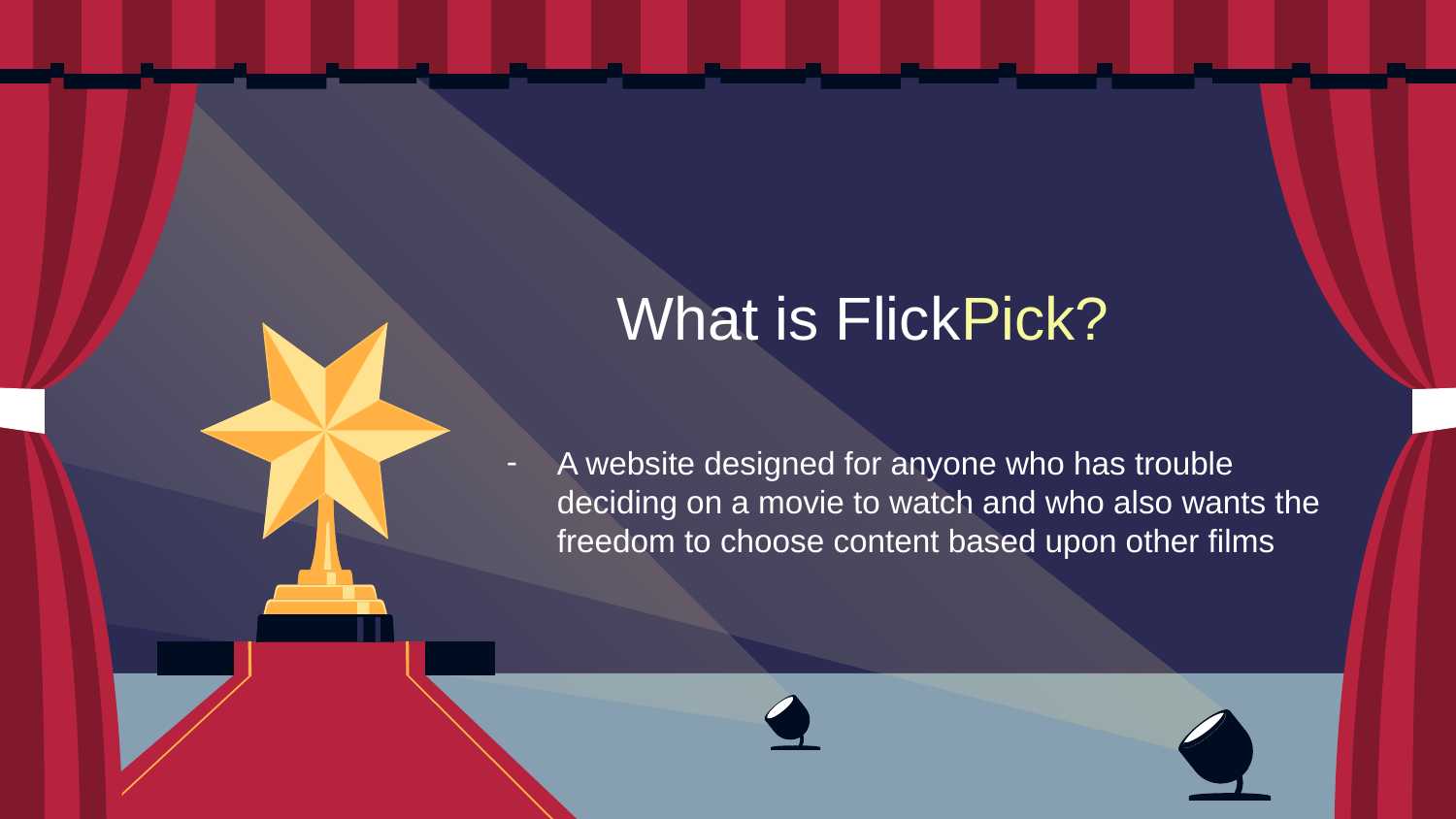

# What is FlickPick?

A website designed for anyone who has trouble deciding on a movie to watch and who also wants the freedom to choose content based upon other films